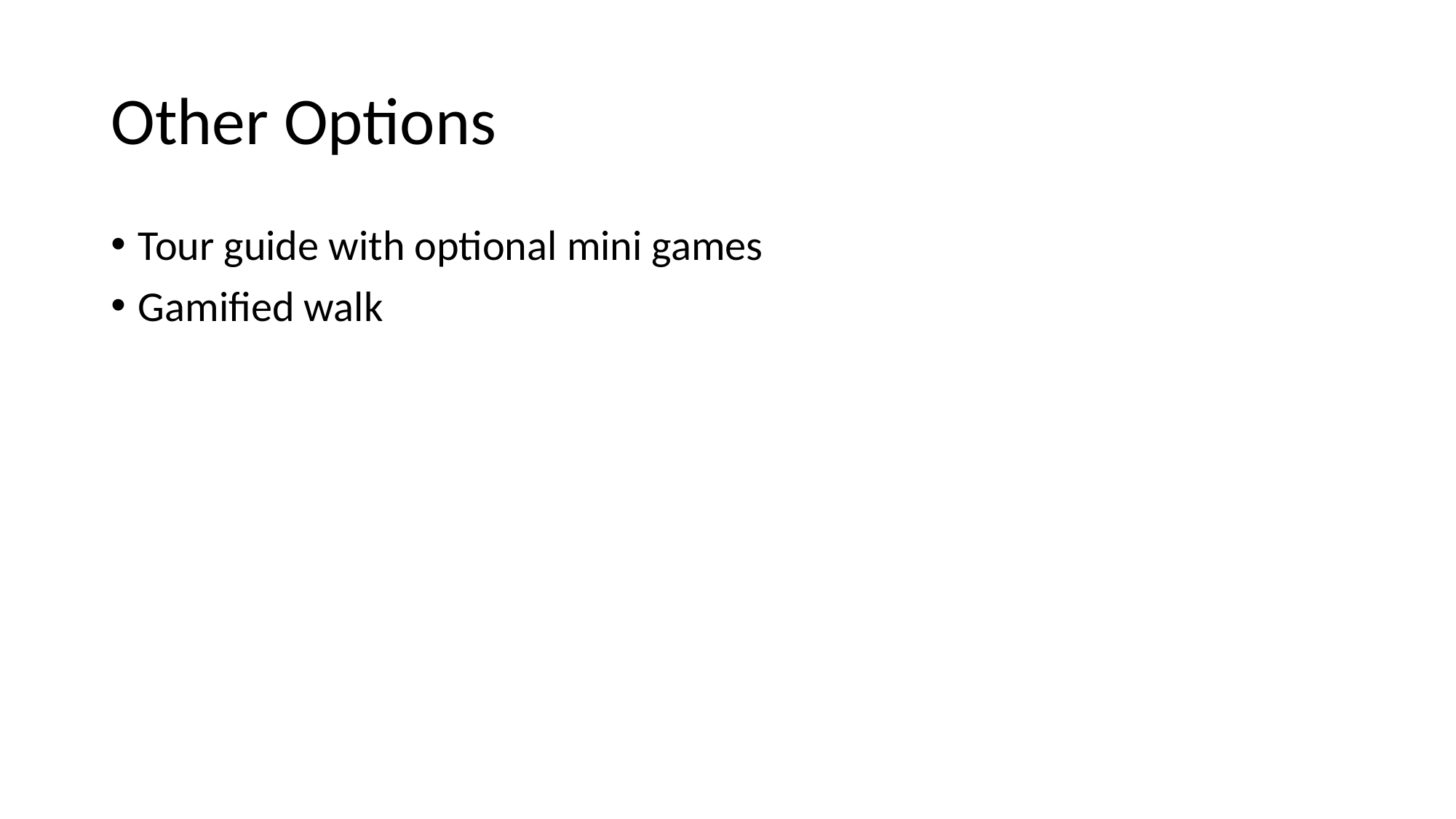

# Other Options
Tour guide with optional mini games
Gamified walk